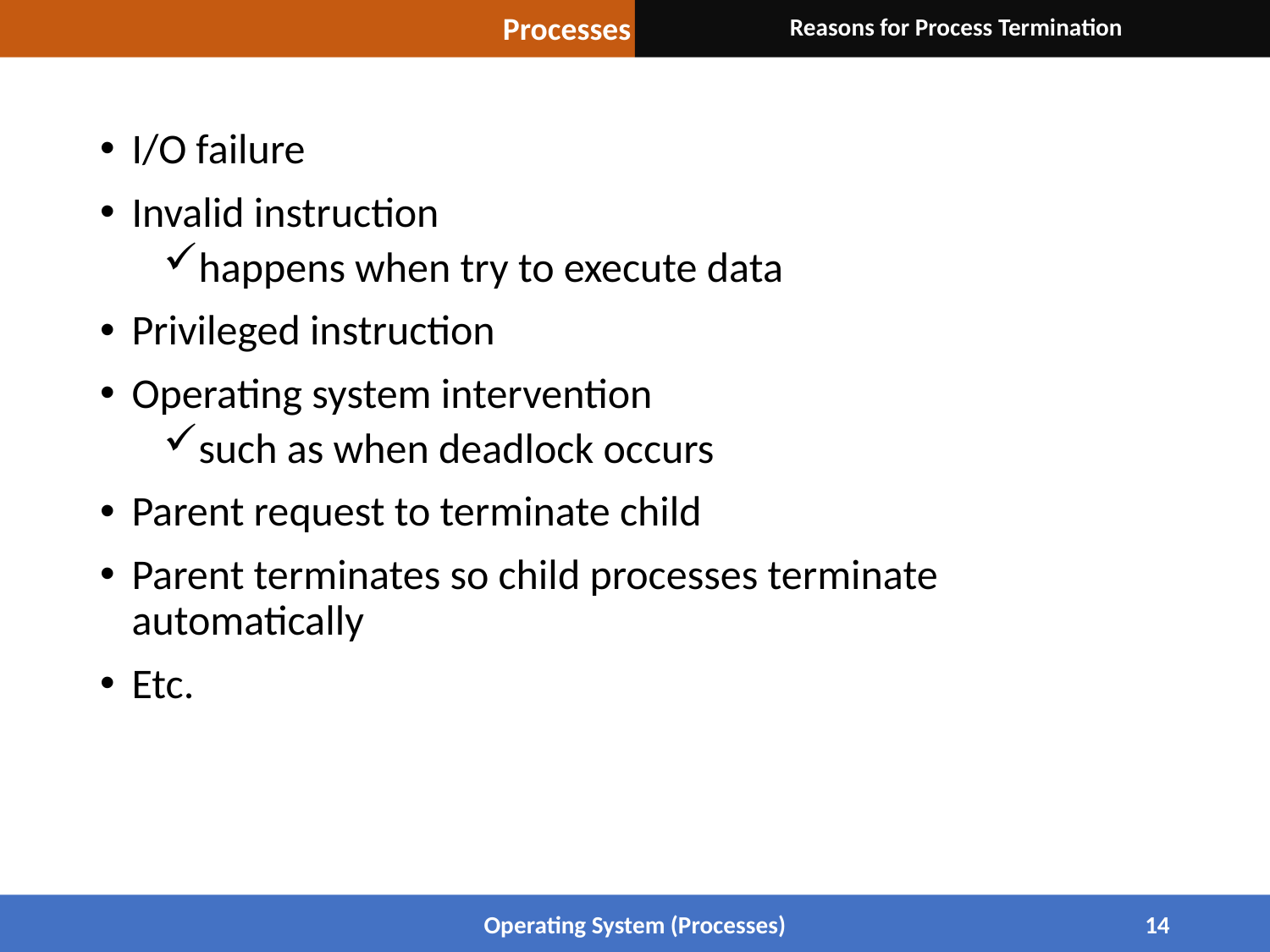

Processes
Reasons for Process Termination
I/O failure
Invalid instruction
happens when try to execute data
Privileged instruction
Operating system intervention
such as when deadlock occurs
Parent request to terminate child
Parent terminates so child processes terminate automatically
Etc.

Operating System (Processes)
14